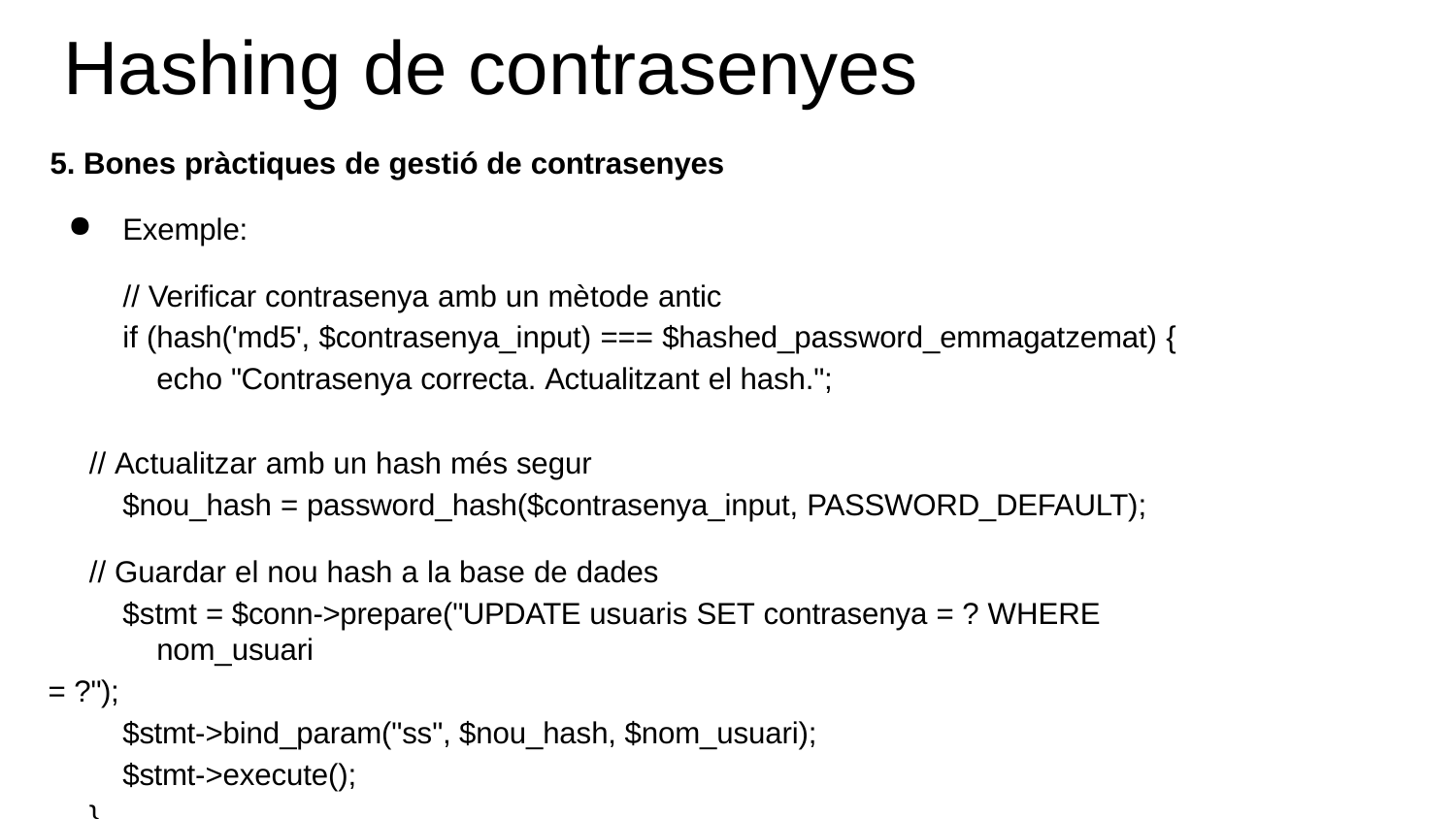

# Hashing de contrasenyes
Bones pràctiques de gestió de contrasenyes
Exemple:
// Verificar contrasenya amb un mètode antic
if (hash('md5', $contrasenya_input) === $hashed_password_emmagatzemat) { echo "Contrasenya correcta. Actualitzant el hash.";

// Actualitzar amb un hash més segur
$nou_hash = password_hash($contrasenya_input, PASSWORD_DEFAULT);
// Guardar el nou hash a la base de dades
$stmt = $conn->prepare("UPDATE usuaris SET contrasenya = ? WHERE nom_usuari
= ?");
$stmt->bind_param("ss", $nou_hash, $nom_usuari);
$stmt->execute();
}